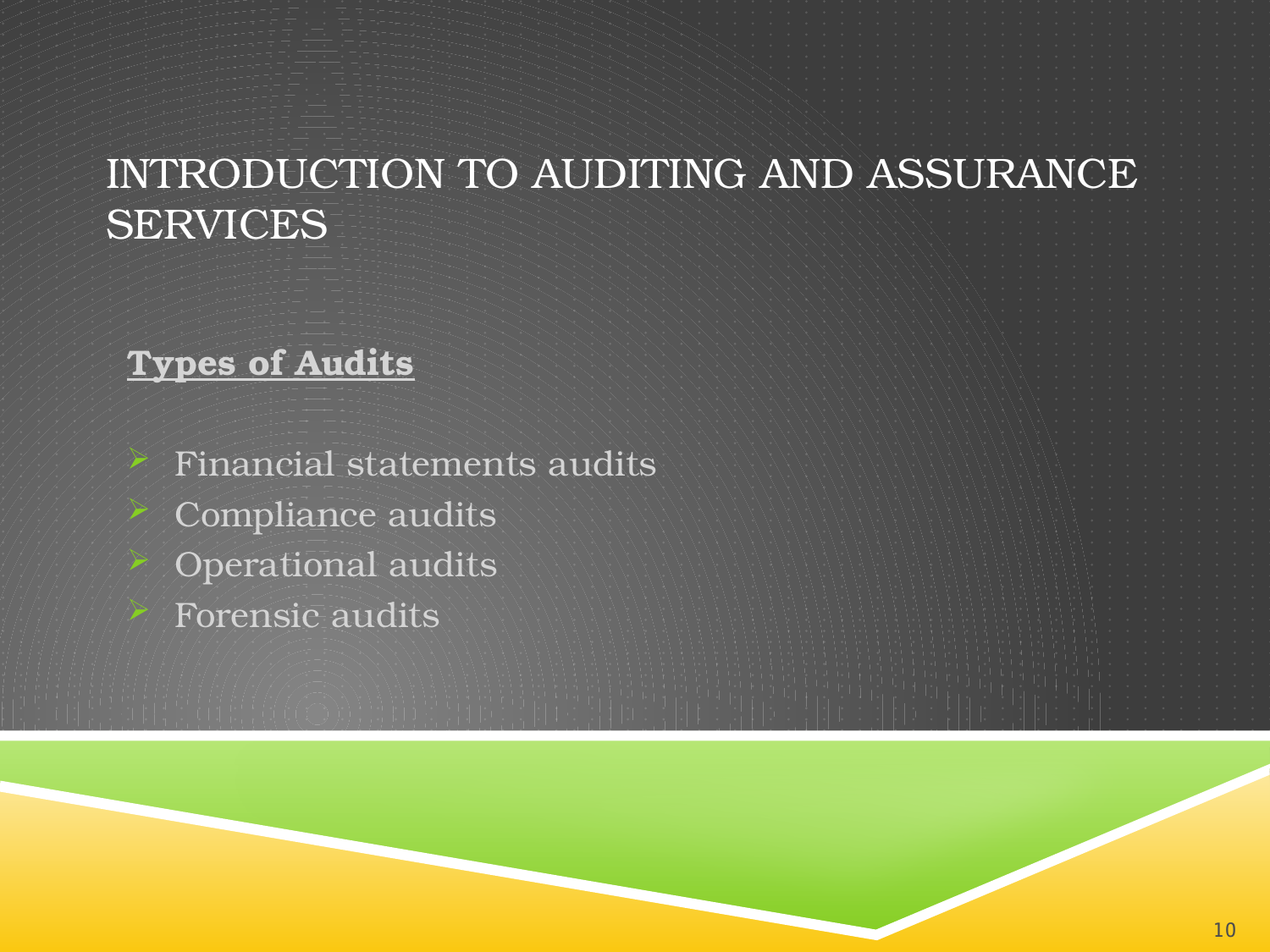

# INTRODUCTION TO AUDITING AND ASSURANCE SERVICES
Types of Audits

Financial statements audits
Compliance audits
Operational audits
Forensic audits
10